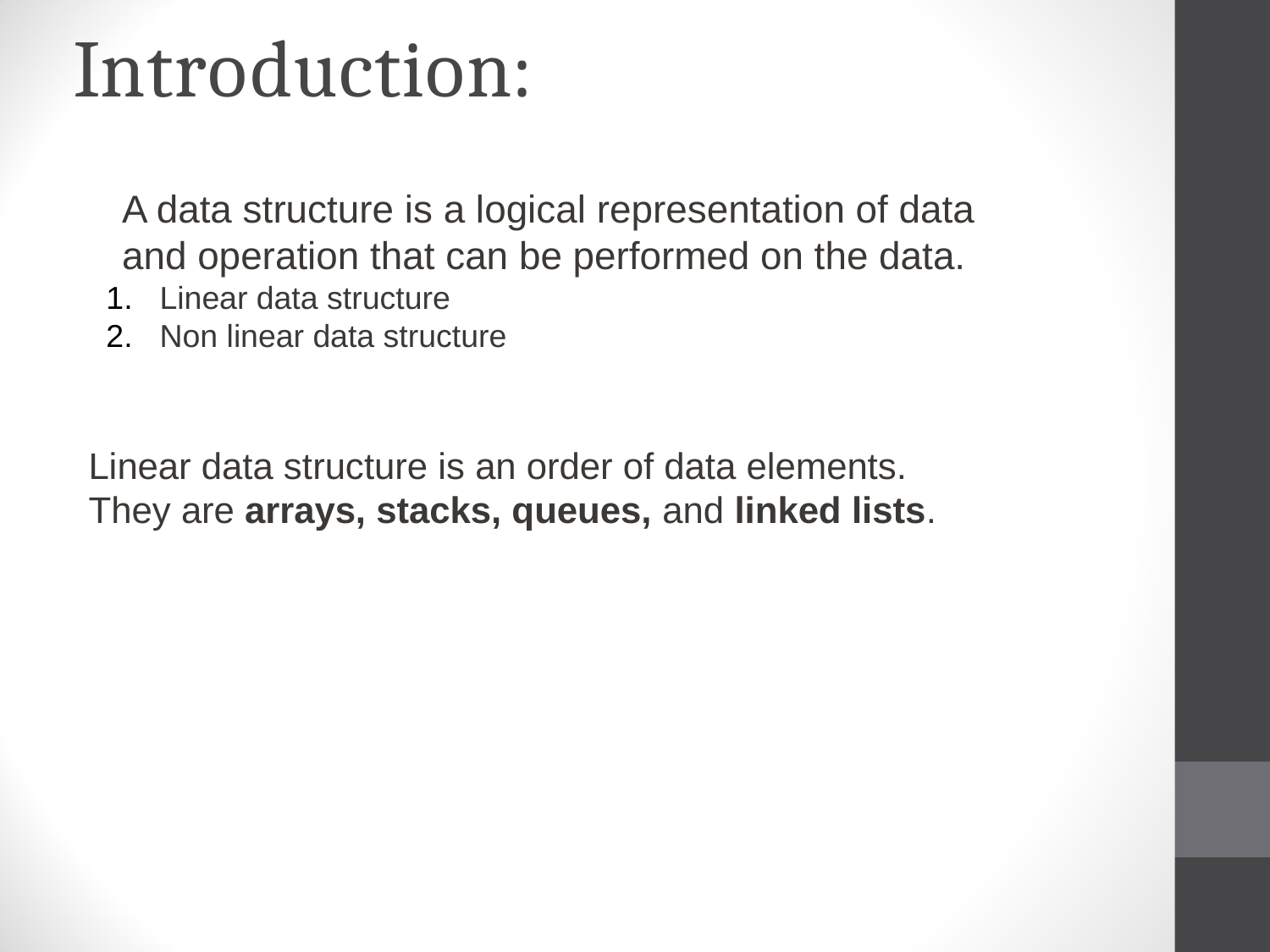

# Introduction:
	A data structure is a logical representation of data and operation that can be performed on the data.
Linear data structure
Non linear data structure

	Linear data structure is an order of data elements. They are arrays, stacks, queues, and linked lists.